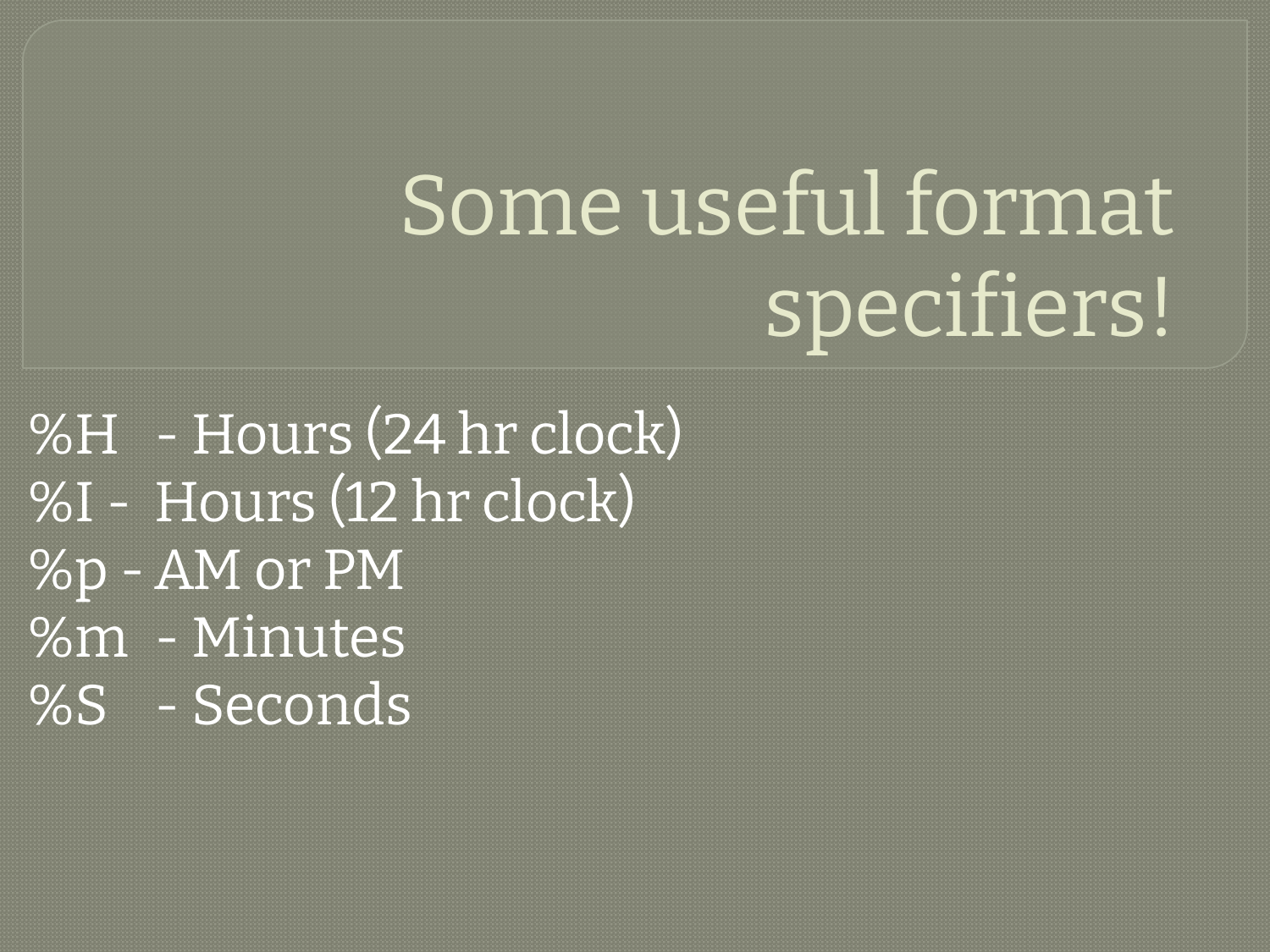

# Some useful format specifiers!
%H 	- Hours (24 hr clock)
%I -	Hours (12 hr clock)
%p -	AM or PM
%m 	- Minutes
%S 	- Seconds